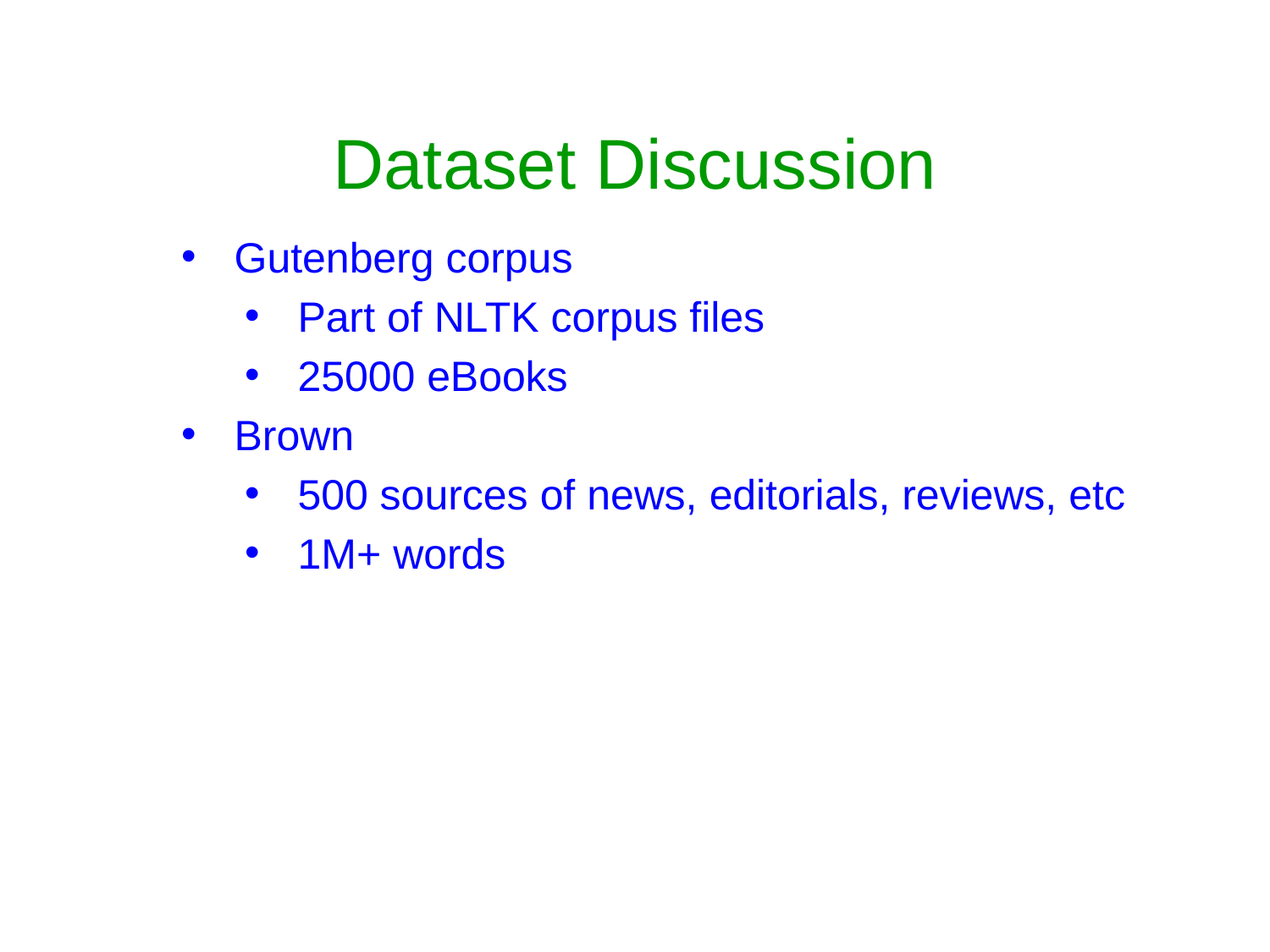

# Dataset Discussion
Gutenberg corpus
Part of NLTK corpus files
25000 eBooks
Brown
500 sources of news, editorials, reviews, etc
1M+ words